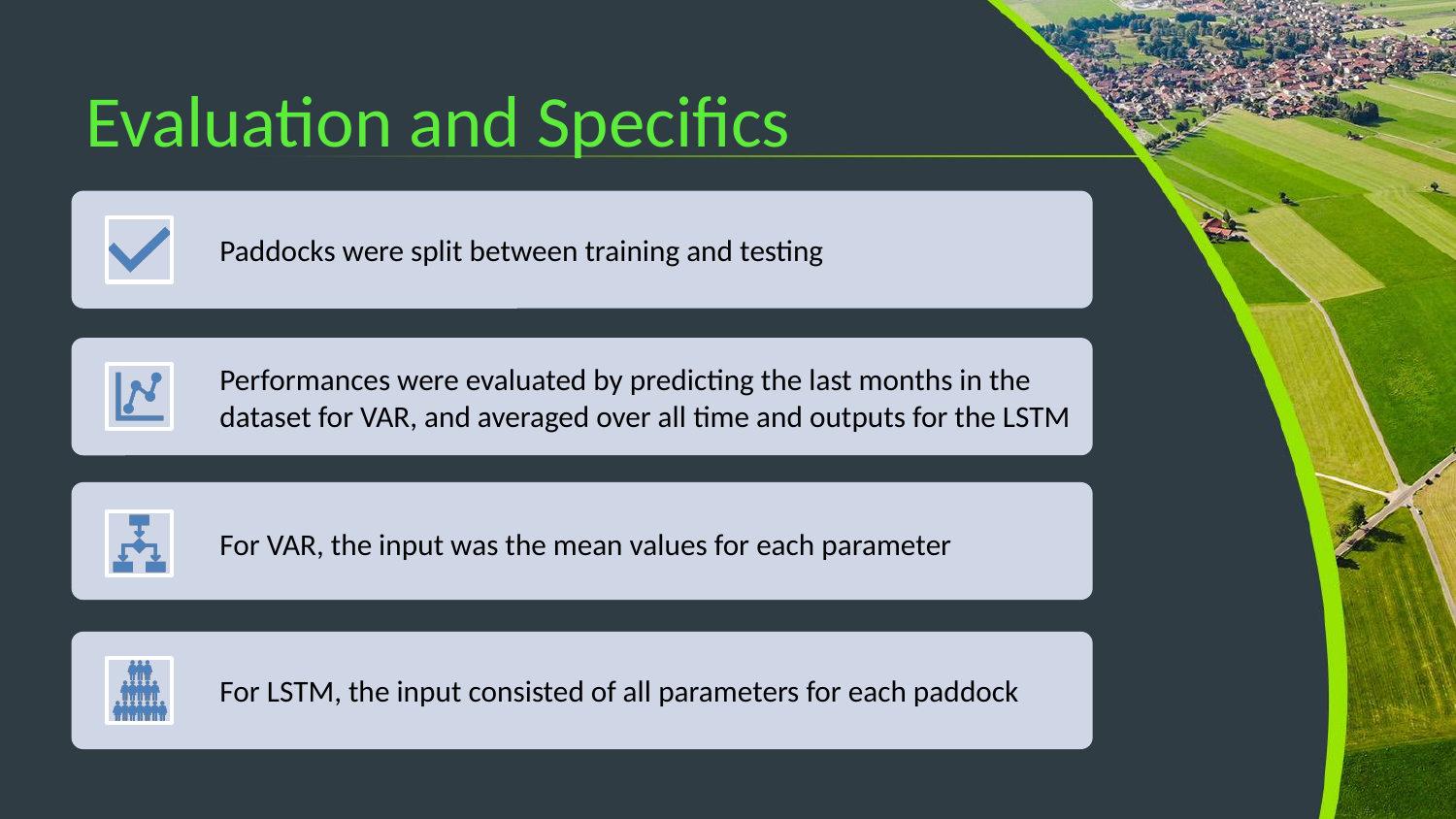

# Evaluation and Specifics

Paddocks were split between training and testing

Performances were evaluated by predicting the last months in the dataset for VAR, and averaged over all time and outputs for the LSTM

For VAR, the input was the mean values for each parameter

For LSTM, the input consisted of all parameters for each paddock